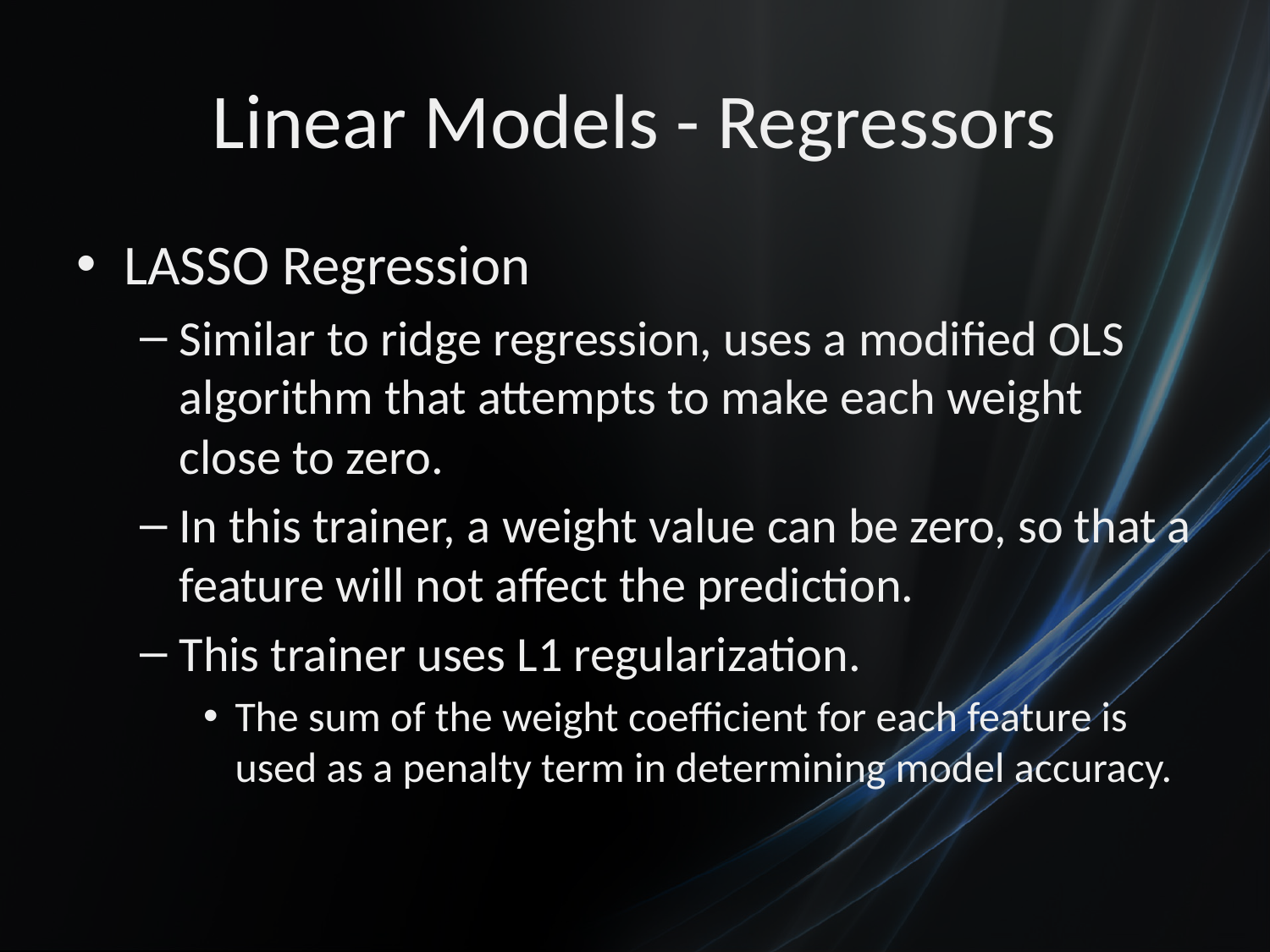

# Linear Models - Regressors
LASSO Regression
Similar to ridge regression, uses a modified OLS algorithm that attempts to make each weight close to zero.
In this trainer, a weight value can be zero, so that a feature will not affect the prediction.
This trainer uses L1 regularization.
The sum of the weight coefficient for each feature is used as a penalty term in determining model accuracy.